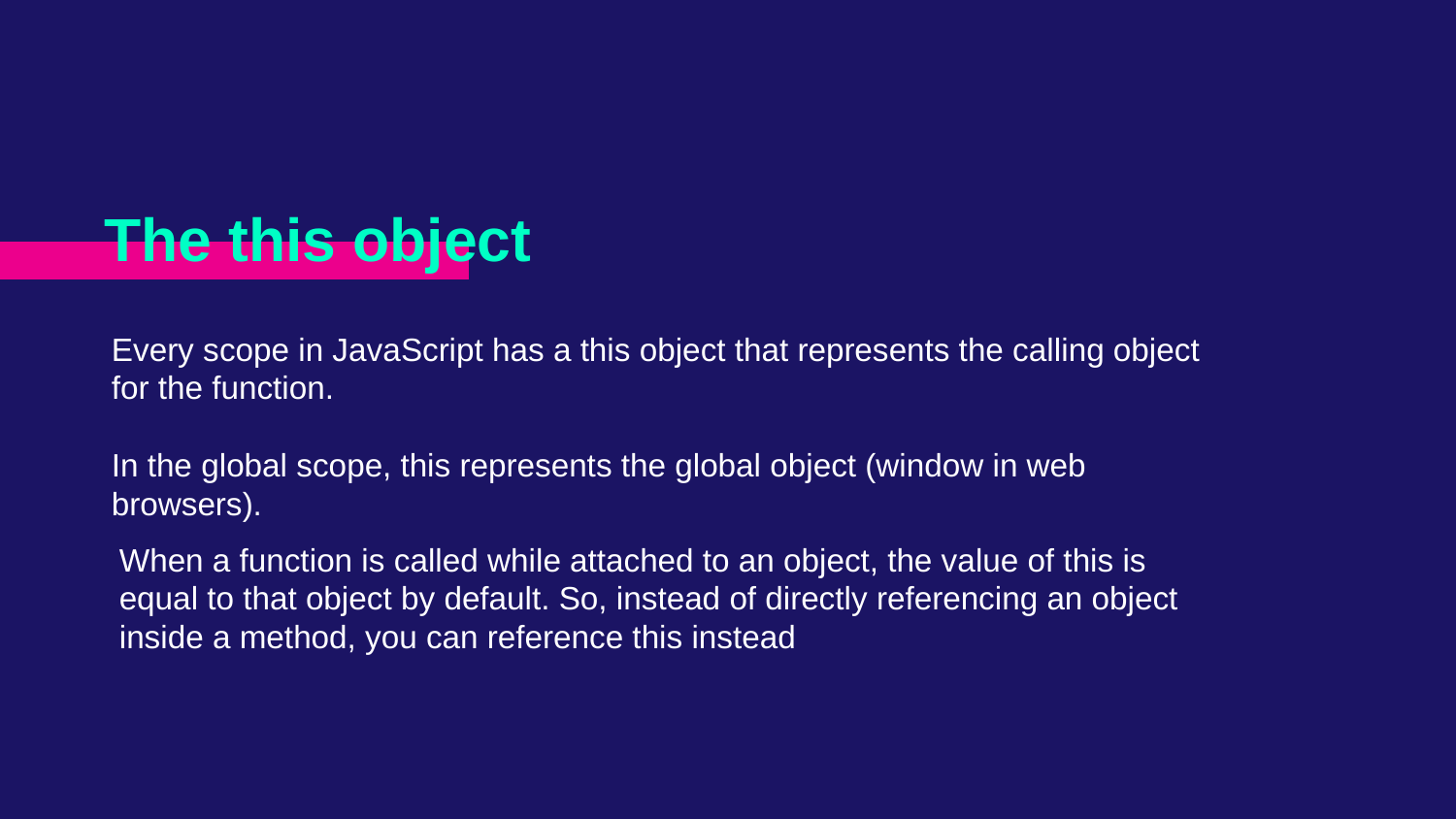

# The this object
Every scope in JavaScript has a this object that represents the calling object for the function.

In the global scope, this represents the global object (window in web browsers).
When a function is called while attached to an object, the value of this is equal to that object by default. So, instead of directly referencing an object inside a method, you can reference this instead